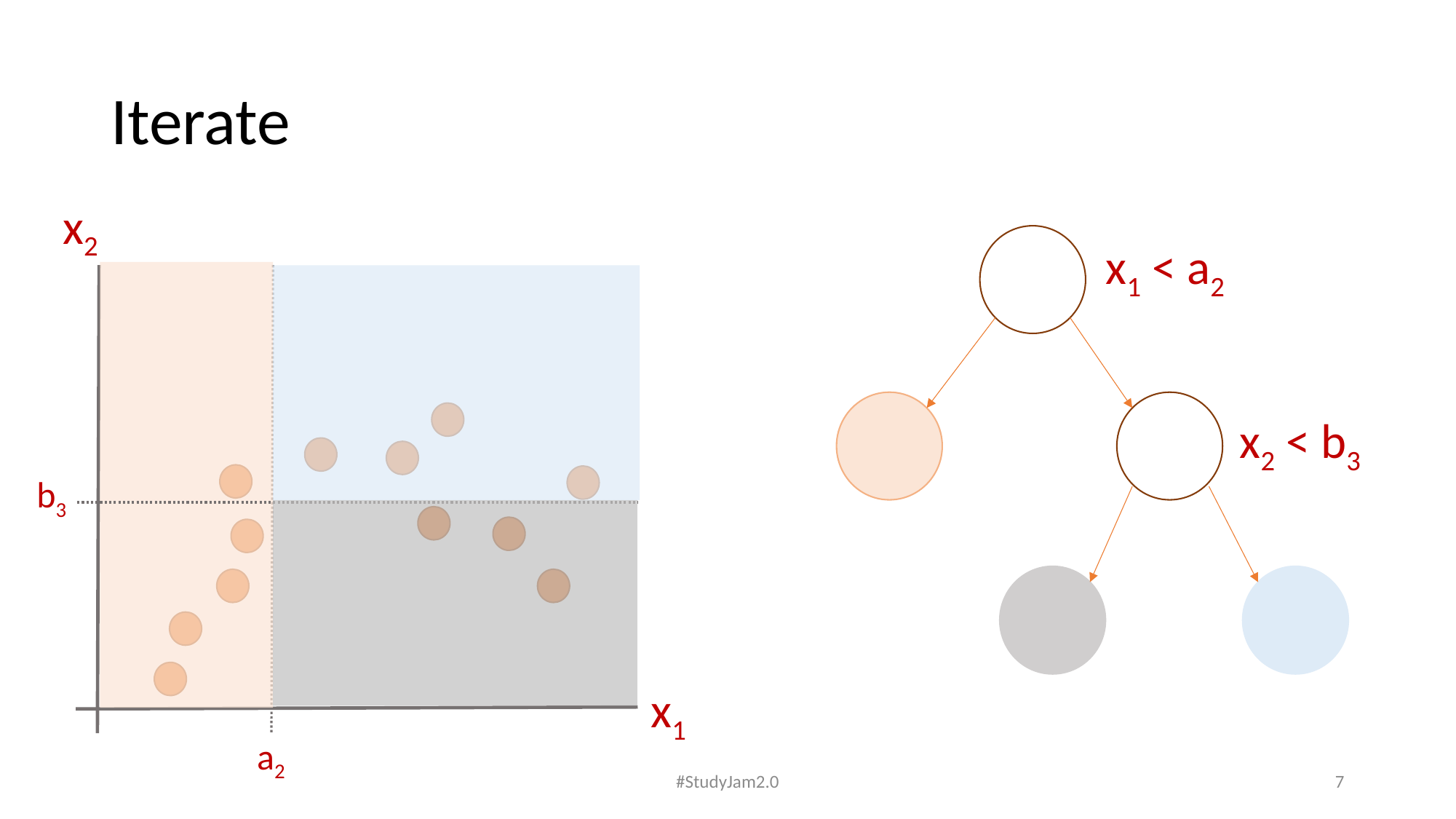

# Iterate
x2

x1 < a2

x2 < b3

b3

x1
a2
#StudyJam2.0
7